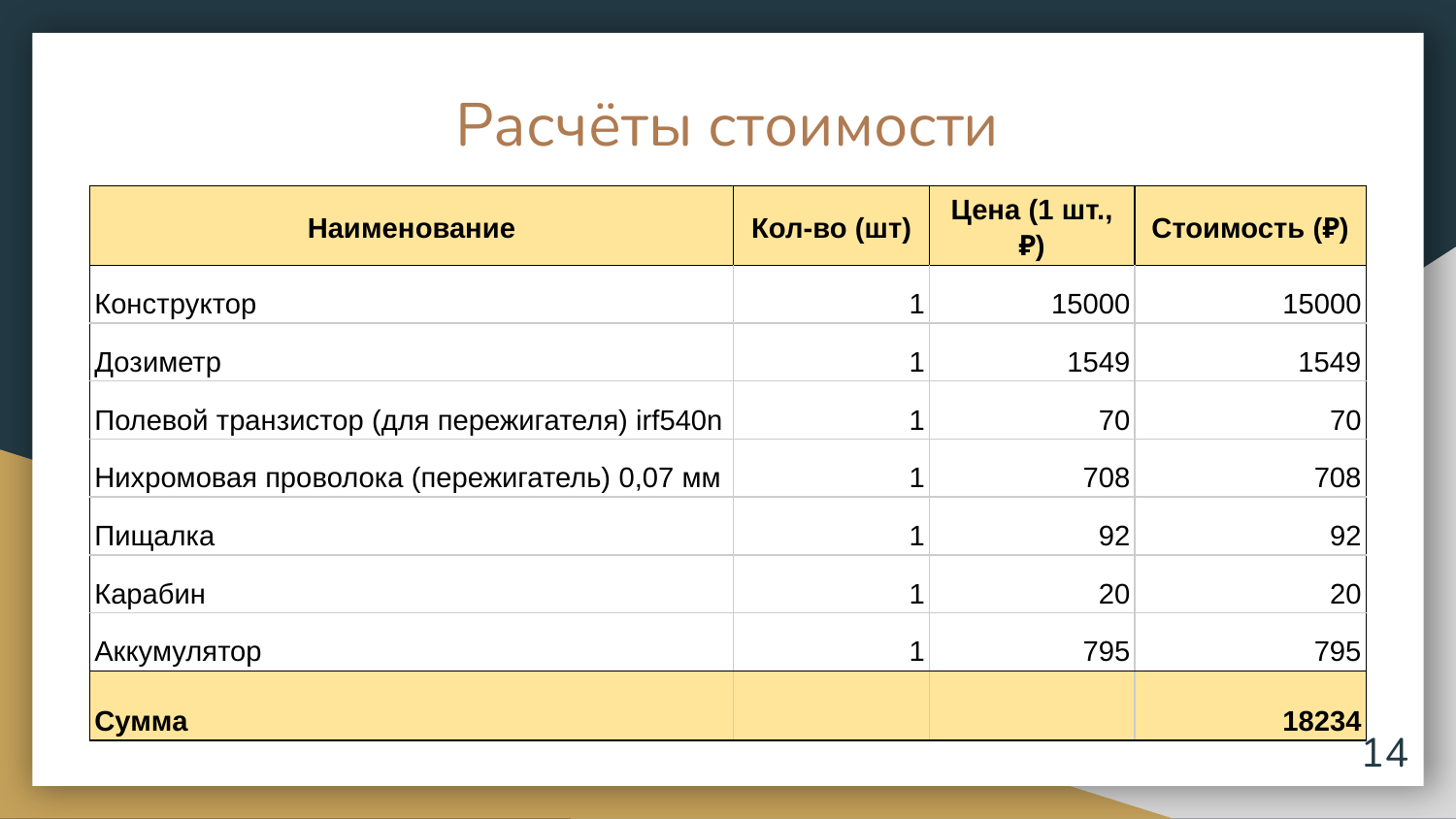

# Расчёты стоимости
| Наименование | Кол-во (шт) | Цена (1 шт., ₽) | Стоимость (₽) |
| --- | --- | --- | --- |
| Конструктор | 1 | 15000 | 15000 |
| Дозиметр | 1 | 1549 | 1549 |
| Полевой транзистор (для пережигателя) irf540n | 1 | 70 | 70 |
| Нихромовая проволока (пережигатель) 0,07 мм | 1 | 708 | 708 |
| Пищалка | 1 | 92 | 92 |
| Карабин | 1 | 20 | 20 |
| Аккумулятор | 1 | 795 | 795 |
| Сумма |  |  | 18234 |
14